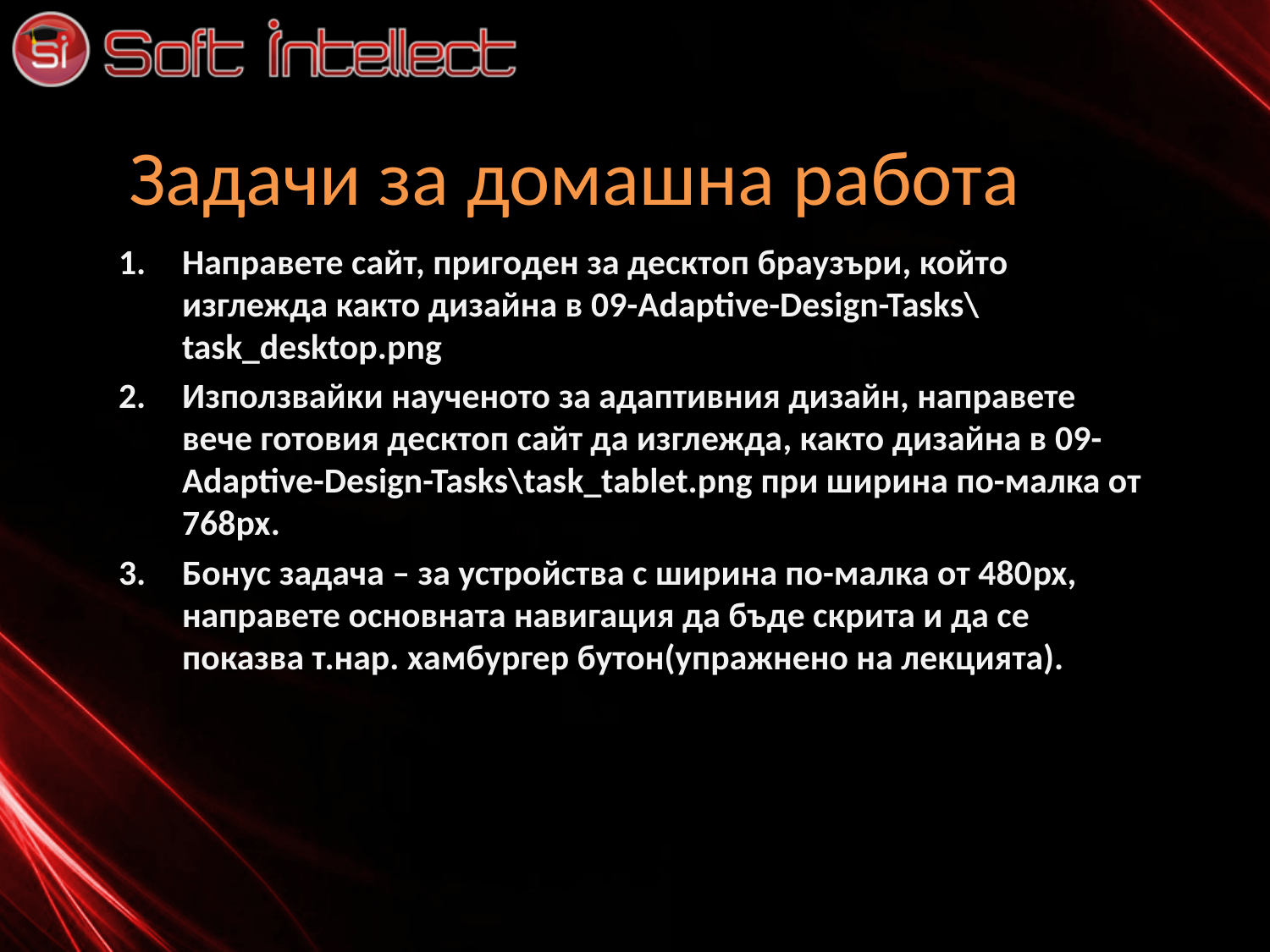

# Задачи за домашна работа
Направете сайт, пригоден за десктоп браузъри, който изглежда както дизайна в 09-Adaptive-Design-Tasks\task_desktop.png
Използвайки наученото за адаптивния дизайн, направете вече готовия десктоп сайт да изглежда, както дизайна в 09-Adaptive-Design-Tasks\task_tablet.png при ширина по-малка от 768px.
Бонус задача – за устройства с ширина по-малка от 480px, направете основната навигация да бъде скрита и да се показва т.нар. хамбургер бутон(упражнено на лекцията).